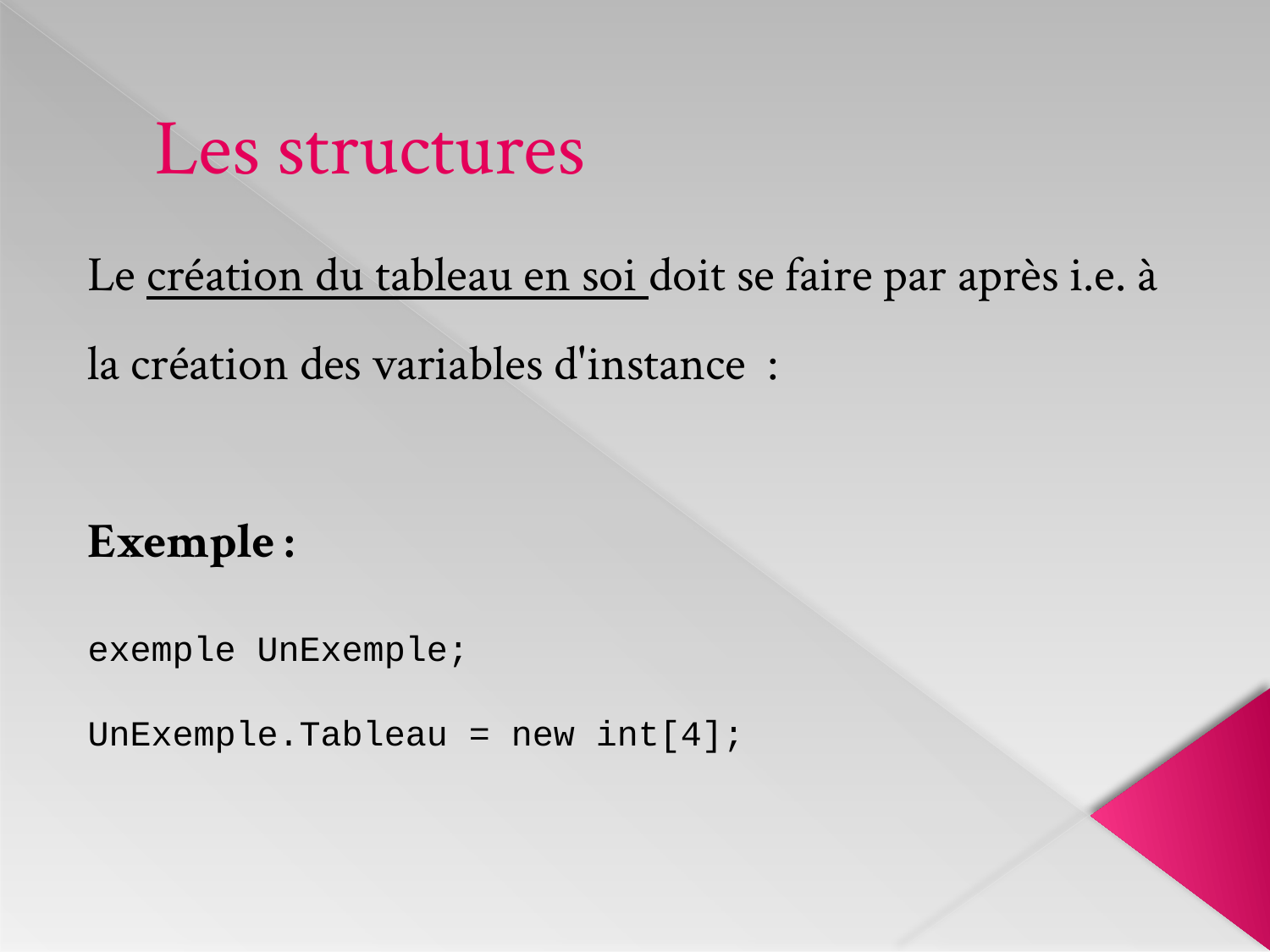

# Les structures
Le création du tableau en soi doit se faire par après i.e. à la création des variables d'instance  :

Exemple :

exemple UnExemple;

UnExemple.Tableau = new int[4];